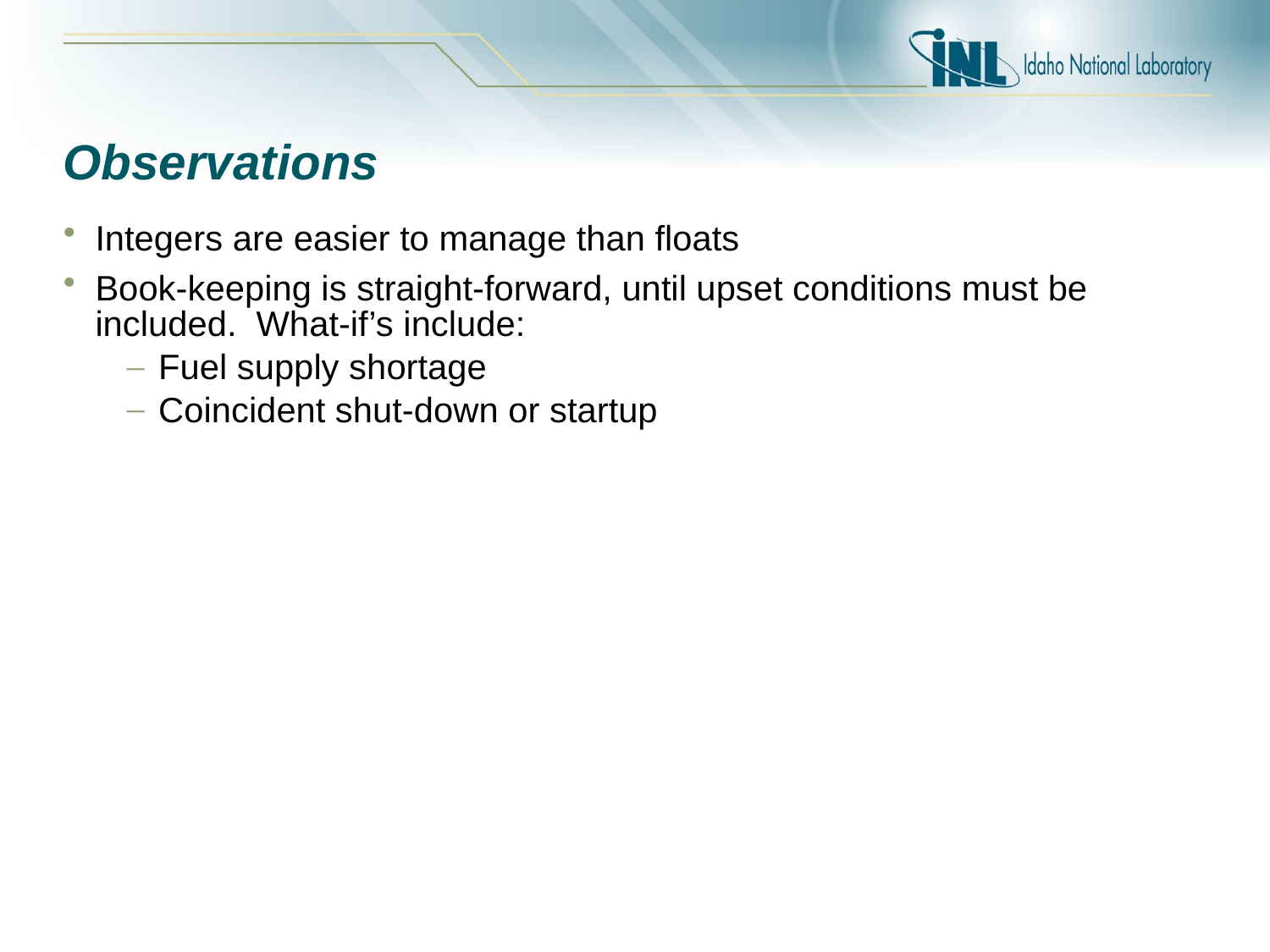

# Observations
Integers are easier to manage than floats
Book-keeping is straight-forward, until upset conditions must be included.  What-if’s include:
Fuel supply shortage
Coincident shut-down or startup